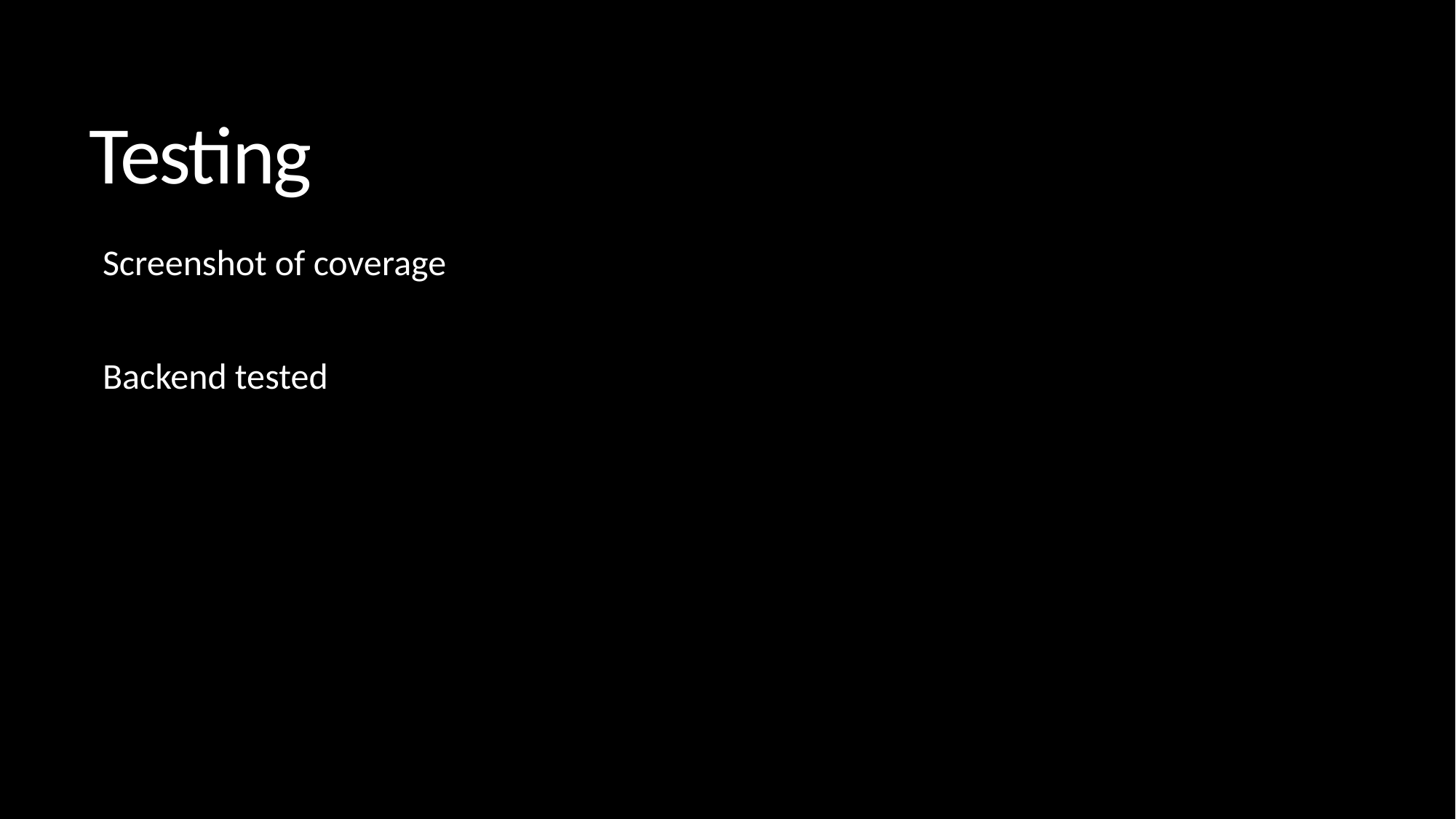

# Testing
Screenshot of coverage

Backend tested